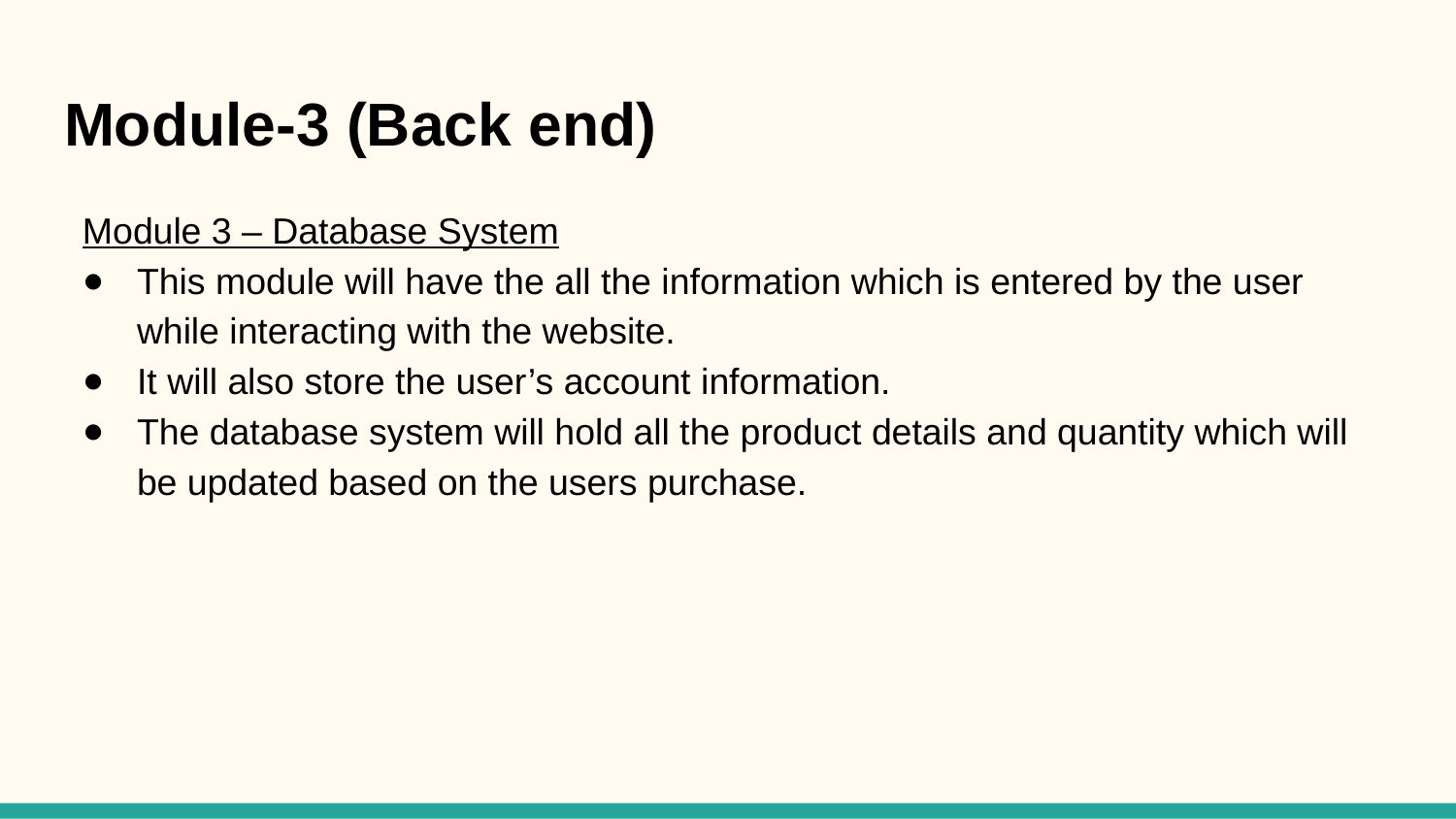

# Module-3 (Back end)
Module 3 – Database System
This module will have the all the information which is entered by the user while interacting with the website.
It will also store the user’s account information.
The database system will hold all the product details and quantity which will be updated based on the users purchase.